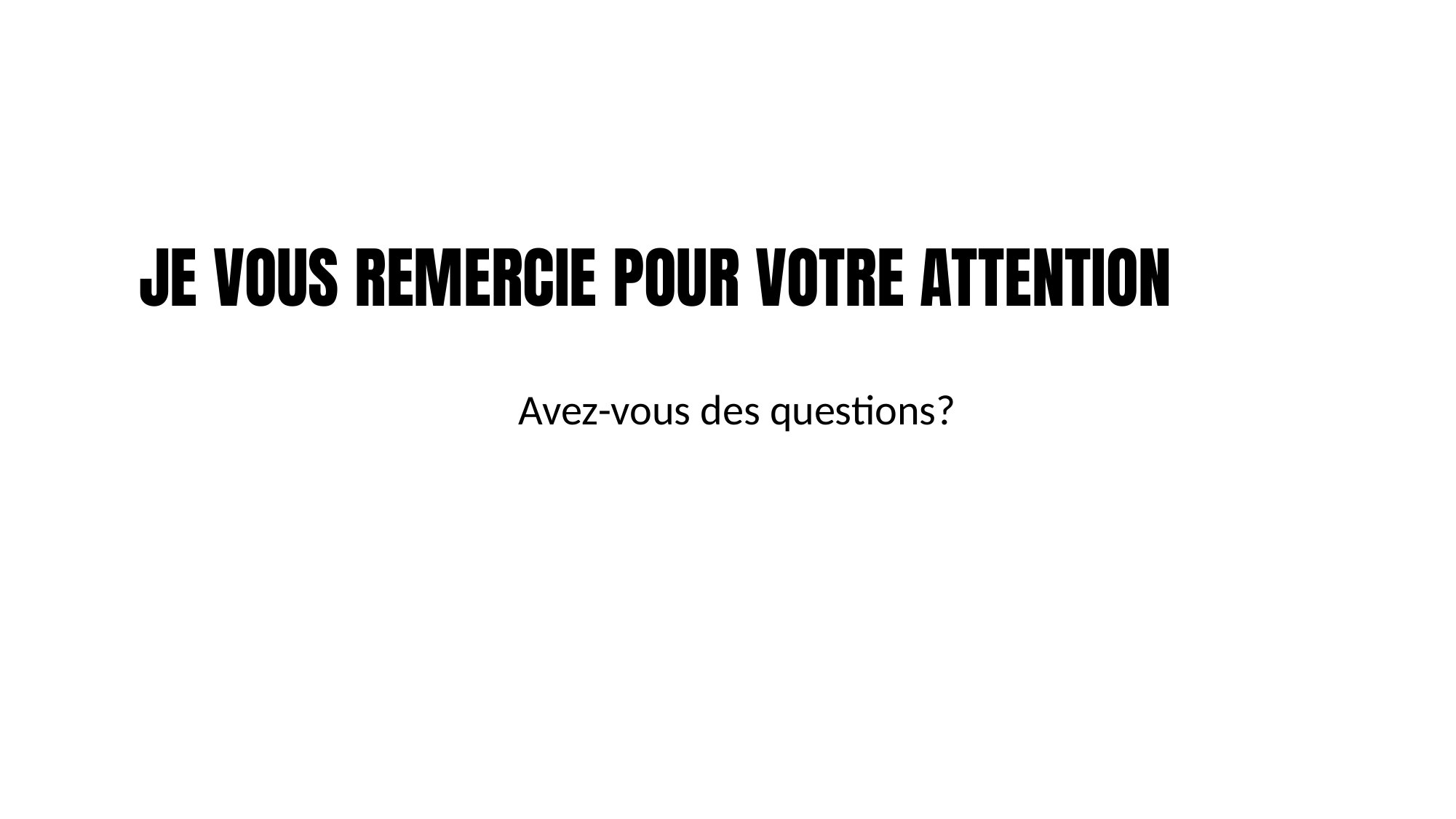

# JE VOUS REMERCIE POUR VOTRE ATTENTION
Avez-vous des questions?